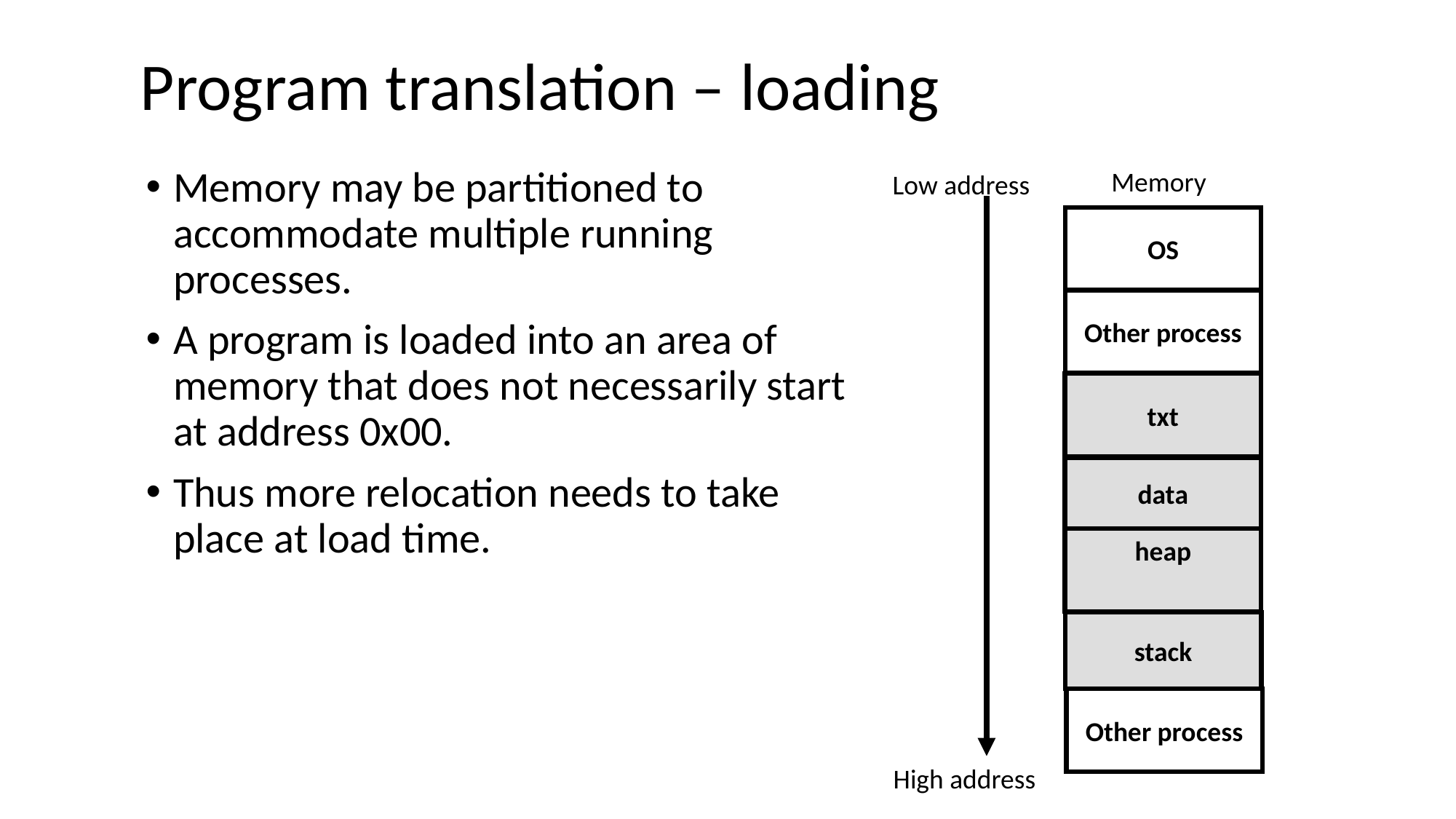

# Program translation – loading
Memory
OS
Other process
txt
data
stack
heap
Other process
Low address
Memory may be partitioned to accommodate multiple running processes.
A program is loaded into an area of memory that does not necessarily start at address 0x00.
Thus more relocation needs to take place at load time.
High address